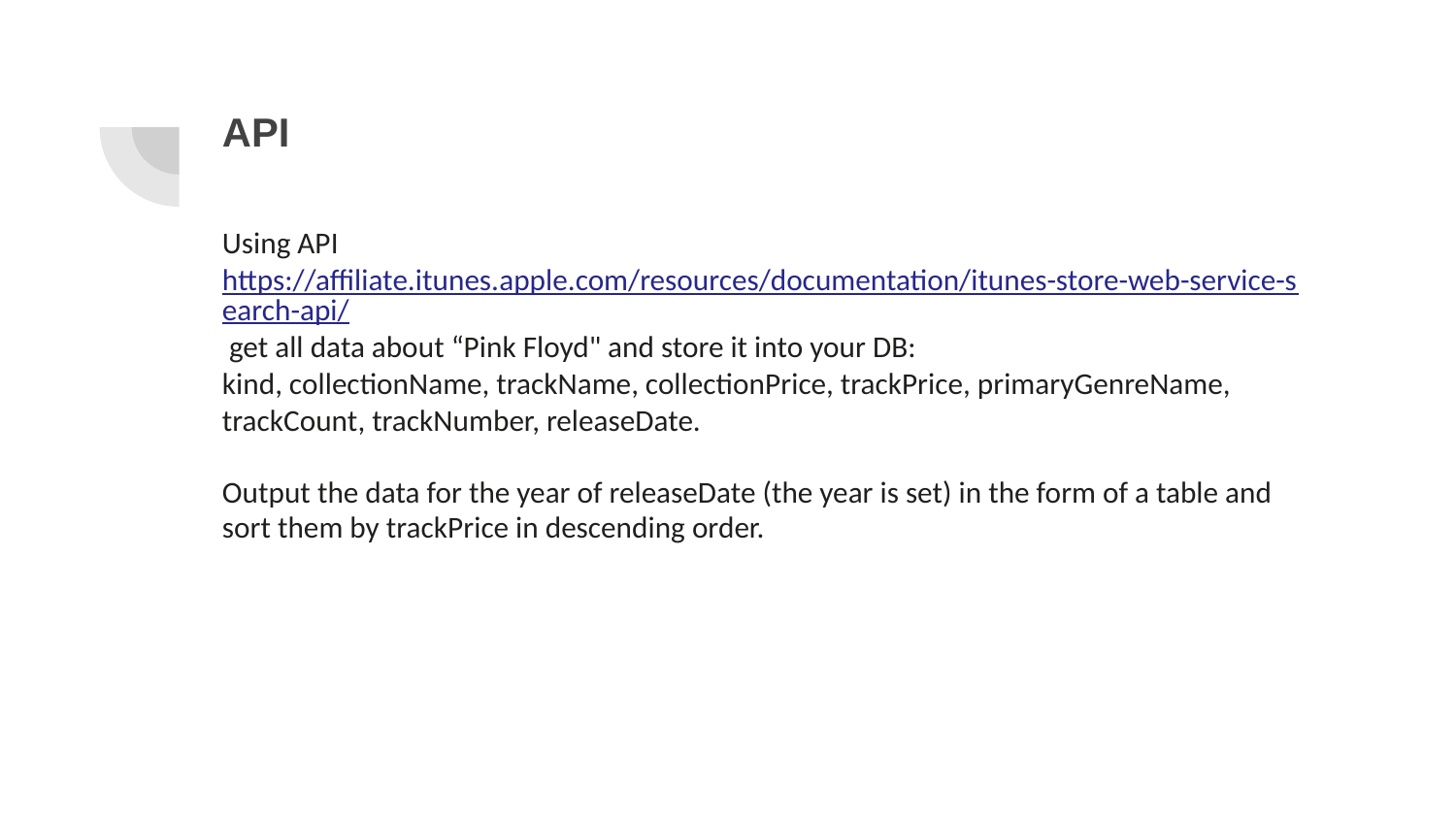

# API
Using API https://affiliate.itunes.apple.com/resources/documentation/itunes-store-web-service-search-api/ get all data about “Pink Floyd" and store it into your DB:
kind, collectionName, trackName, collectionPrice, trackPrice, primaryGenreName, trackCount, trackNumber, releaseDate.

Output the data for the year of releaseDate (the year is set) in the form of a table and sort them by trackPrice in descending order.